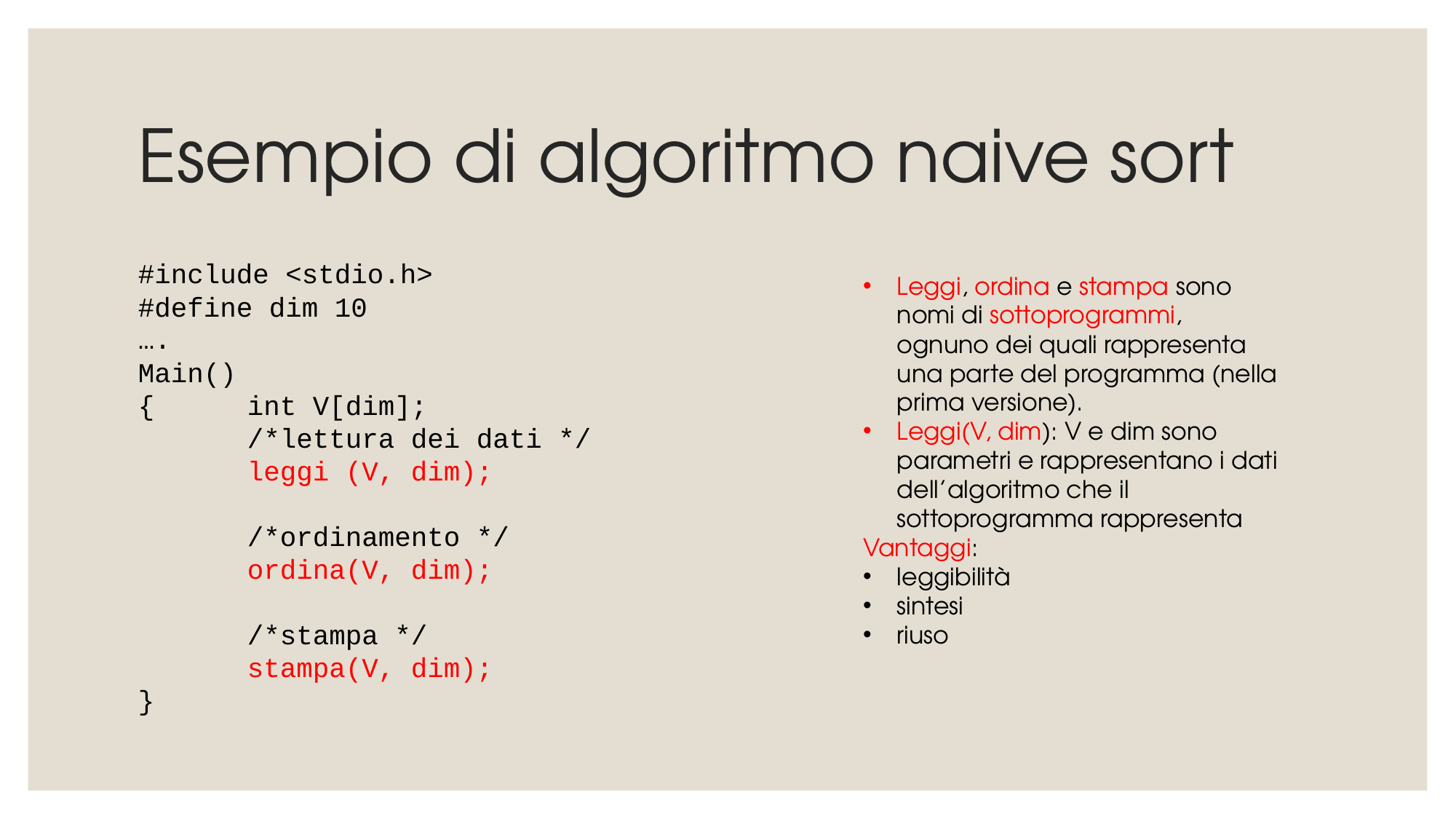

# Esempio di algoritmo naive sort
#include <stdio.h>
#define dim 10
….
Main()
{	int V[dim];
	/*lettura dei dati */
	leggi (V, dim);

	/*ordinamento */
	ordina(V, dim);

	/*stampa */
	stampa(V, dim);
}
Leggi, ordina e stampa sono nomi di sottoprogrammi, ognuno dei quali rappresenta una parte del programma (nella prima versione).
Leggi(V, dim): V e dim sono parametri e rappresentano i dati dell’algoritmo che il sottoprogramma rappresenta
Vantaggi:
leggibilità
sintesi
riuso